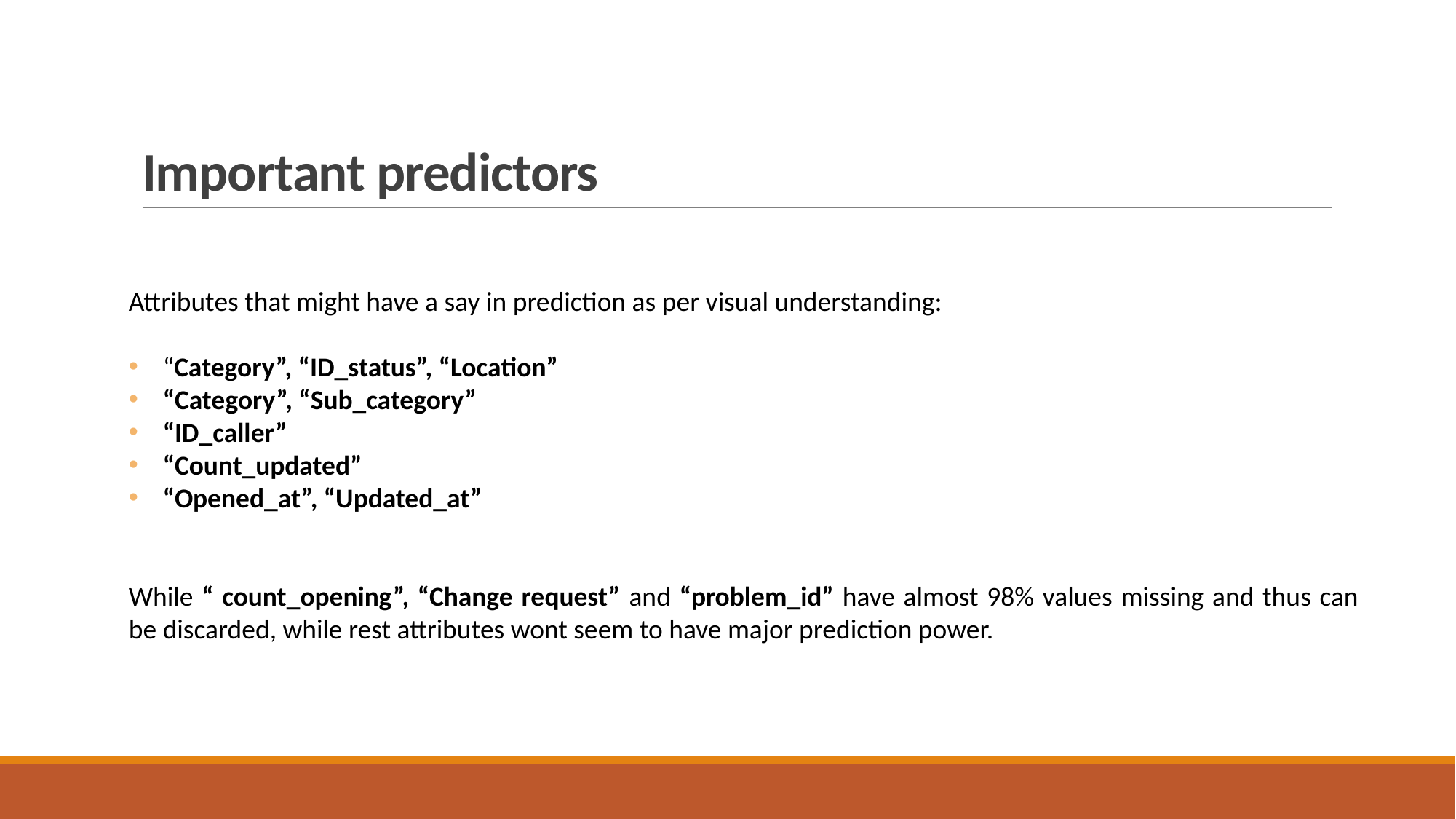

# Important predictors
Attributes that might have a say in prediction as per visual understanding:

“Category”, “ID_status”, “Location”
“Category”, “Sub_category”
“ID_caller”
“Count_updated”
“Opened_at”, “Updated_at”

While “ count_opening”, “Change request” and “problem_id” have almost 98% values missing and thus can be discarded, while rest attributes wont seem to have major prediction power.